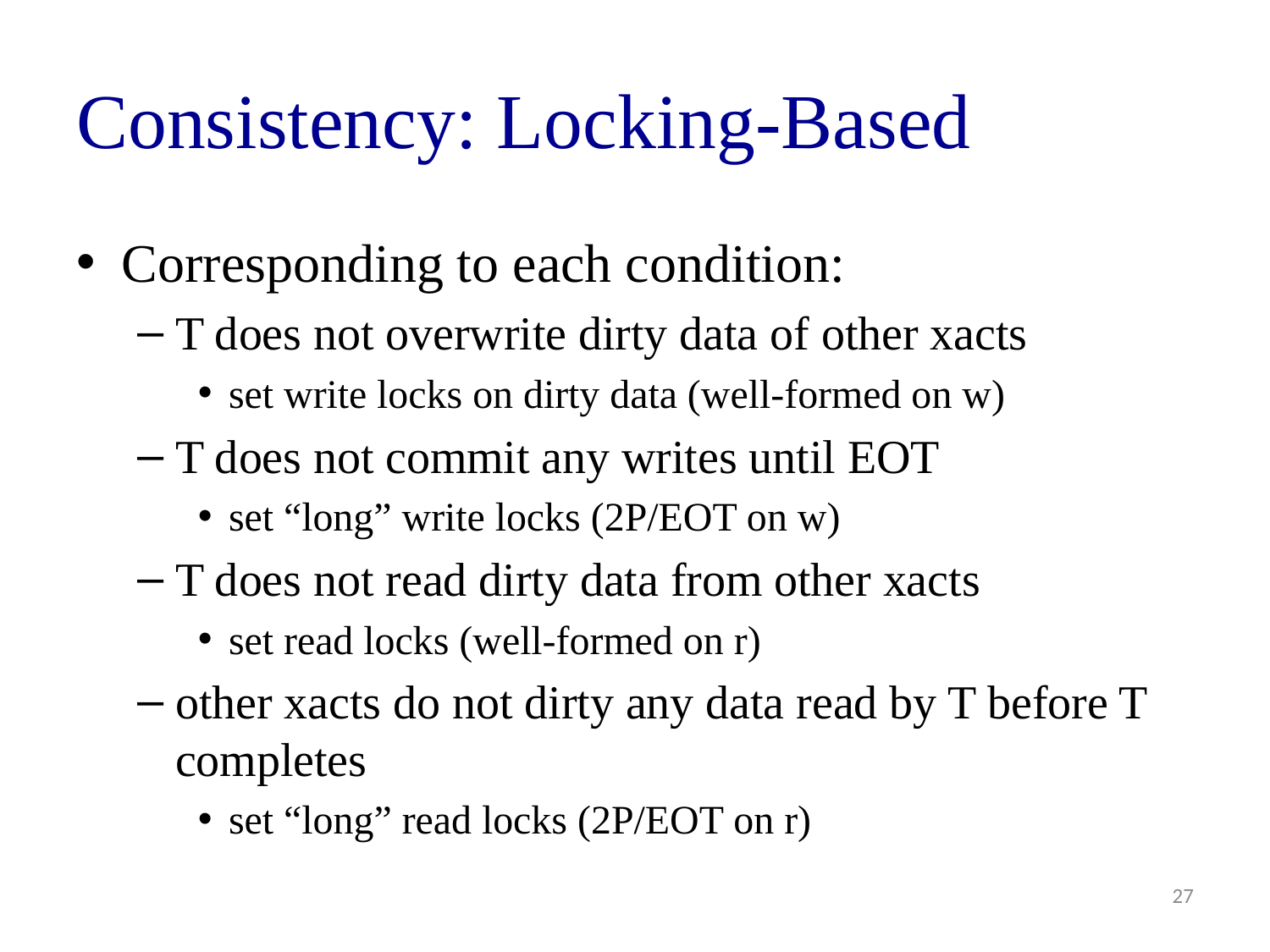

# Consistency: Locking-Based
Corresponding to each condition:
T does not overwrite dirty data of other xacts
set write locks on dirty data (well-formed on w)
T does not commit any writes until EOT
set “long” write locks (2P/EOT on w)
T does not read dirty data from other xacts
set read locks (well-formed on r)
other xacts do not dirty any data read by T before T completes
set “long” read locks (2P/EOT on r)
27